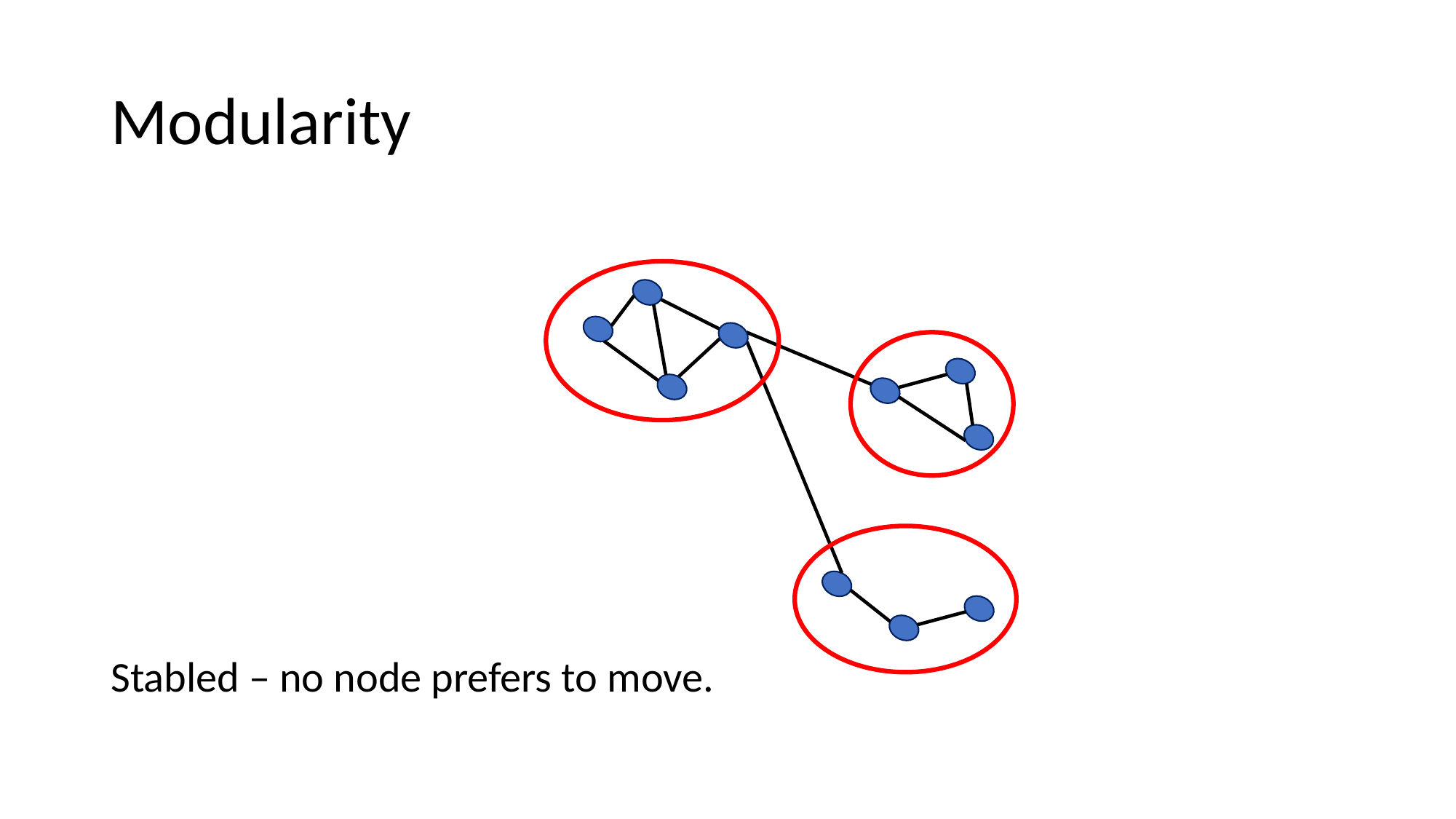

# Modularity

Stabled – no node prefers to move.